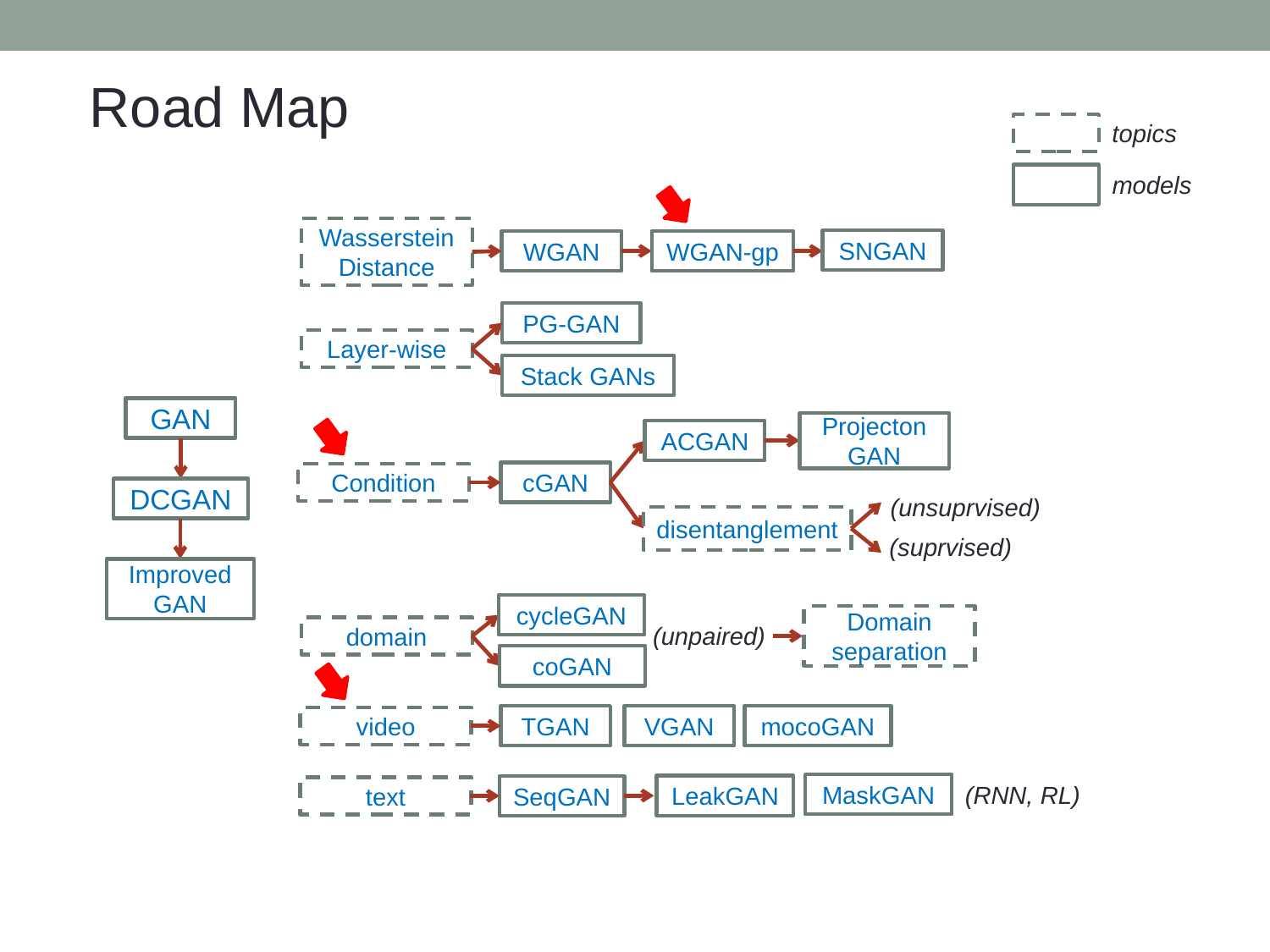

Road Map
topics

models

Wasserstein
Distance
SNGAN
WGAN
WGAN-gp
PG-GAN
Layer-wise
Stack GANs
GAN
Projecton GAN
ACGAN

cGAN
Condition
DCGAN
(unsuprvised)
disentanglement
(suprvised)
Improved GAN
cycleGAN
Domain separation
(unpaired)
domain
coGAN

TGAN
VGAN
mocoGAN
video
(RNN, RL)
MaskGAN
LeakGAN
SeqGAN
text